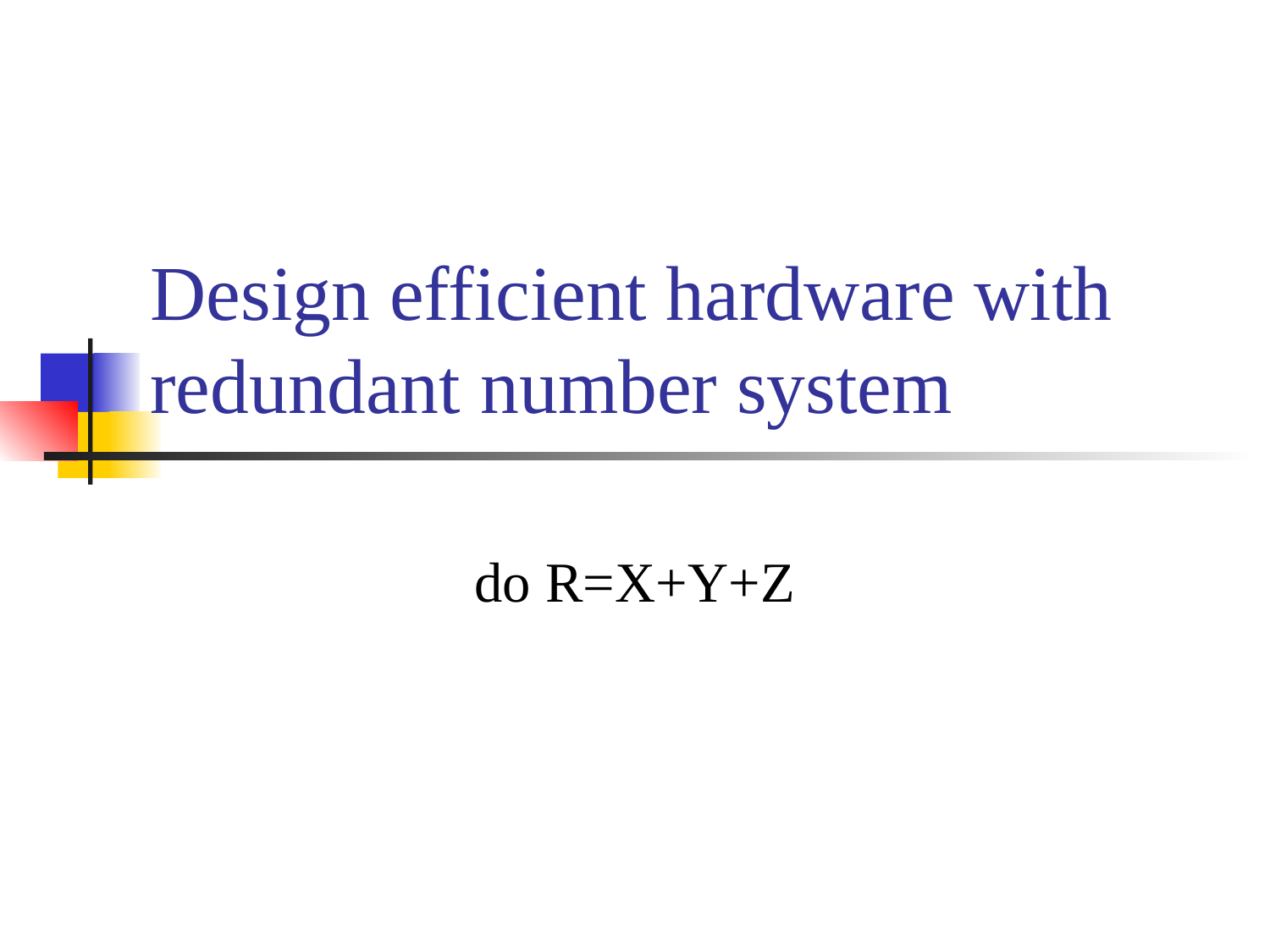

# Design efficient hardware with redundant number system
do R=X+Y+Z